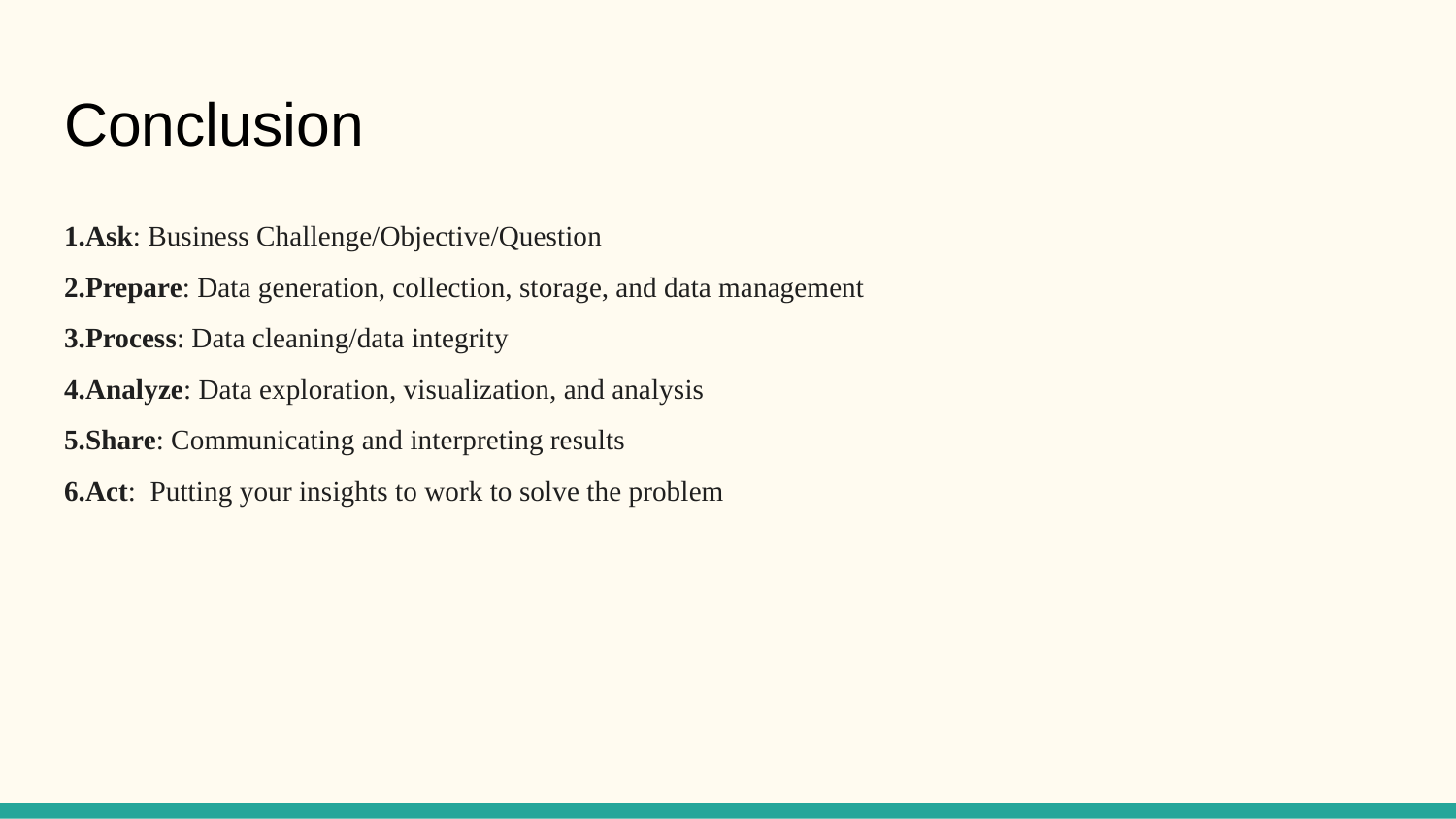

# Conclusion
Ask: Business Challenge/Objective/Question
Prepare: Data generation, collection, storage, and data management
Process: Data cleaning/data integrity
Analyze: Data exploration, visualization, and analysis
Share: Communicating and interpreting results
Act:  Putting your insights to work to solve the problem